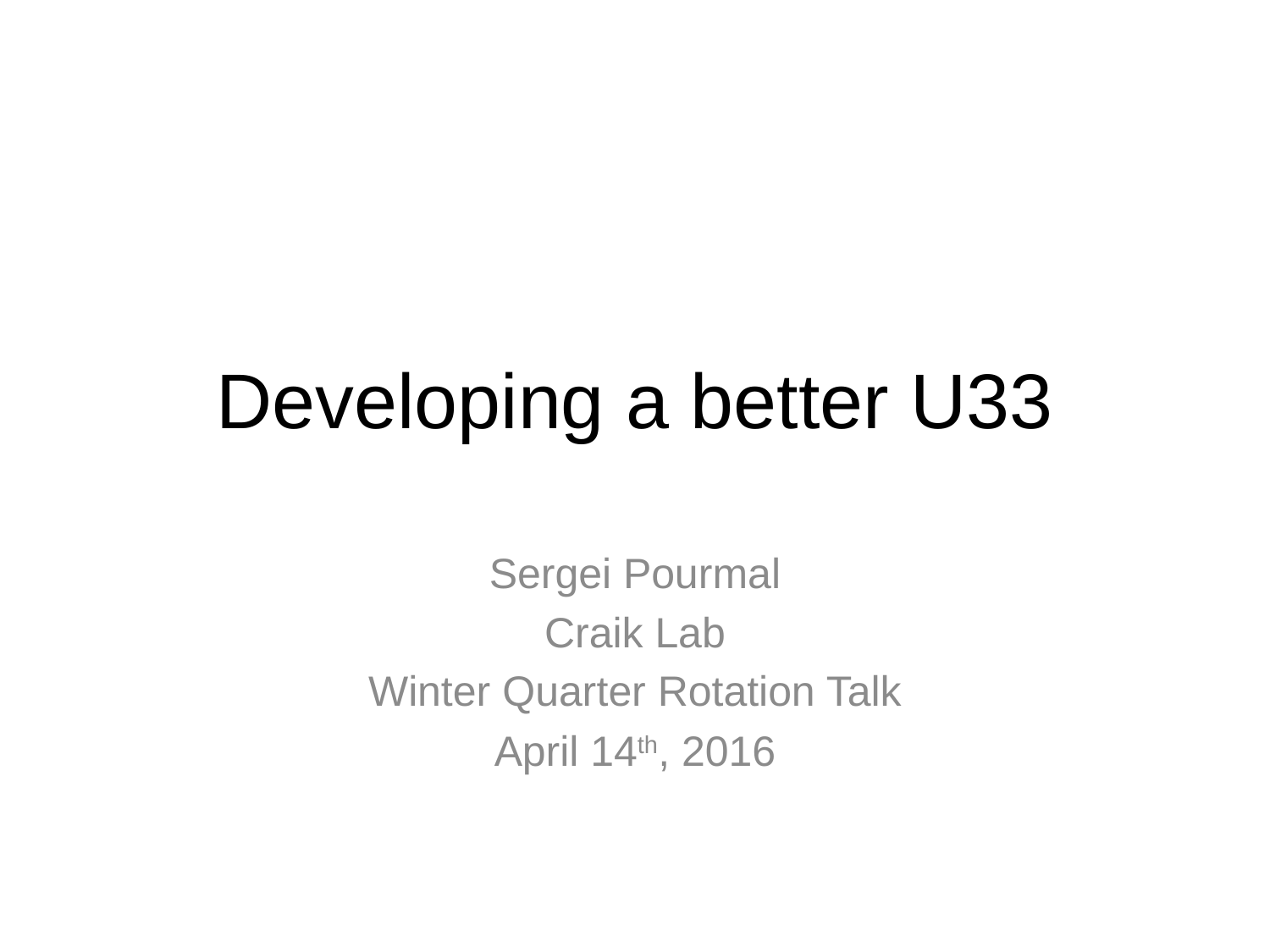

# Developing a better U33
Sergei Pourmal
Craik Lab
Winter Quarter Rotation Talk
April 14th, 2016